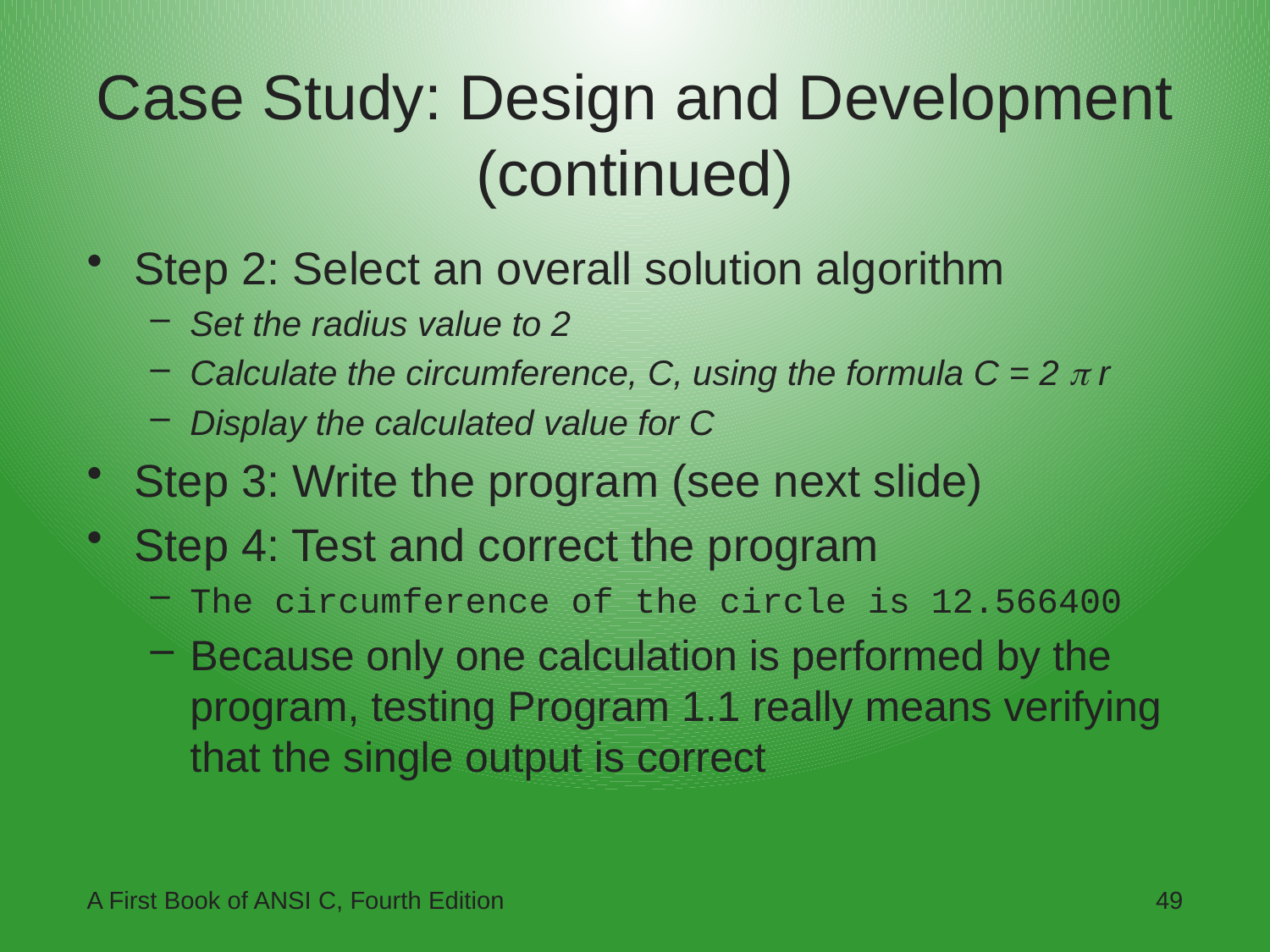

# Case Study: Design and Development (continued)
Step 2: Select an overall solution algorithm
Set the radius value to 2
Calculate the circumference, C, using the formula C = 2 π r
Display the calculated value for C
Step 3: Write the program (see next slide)
Step 4: Test and correct the program
The circumference of the circle is 12.566400
Because only one calculation is performed by the program, testing Program 1.1 really means verifying that the single output is correct

A First Book of ANSI C, Fourth Edition
49